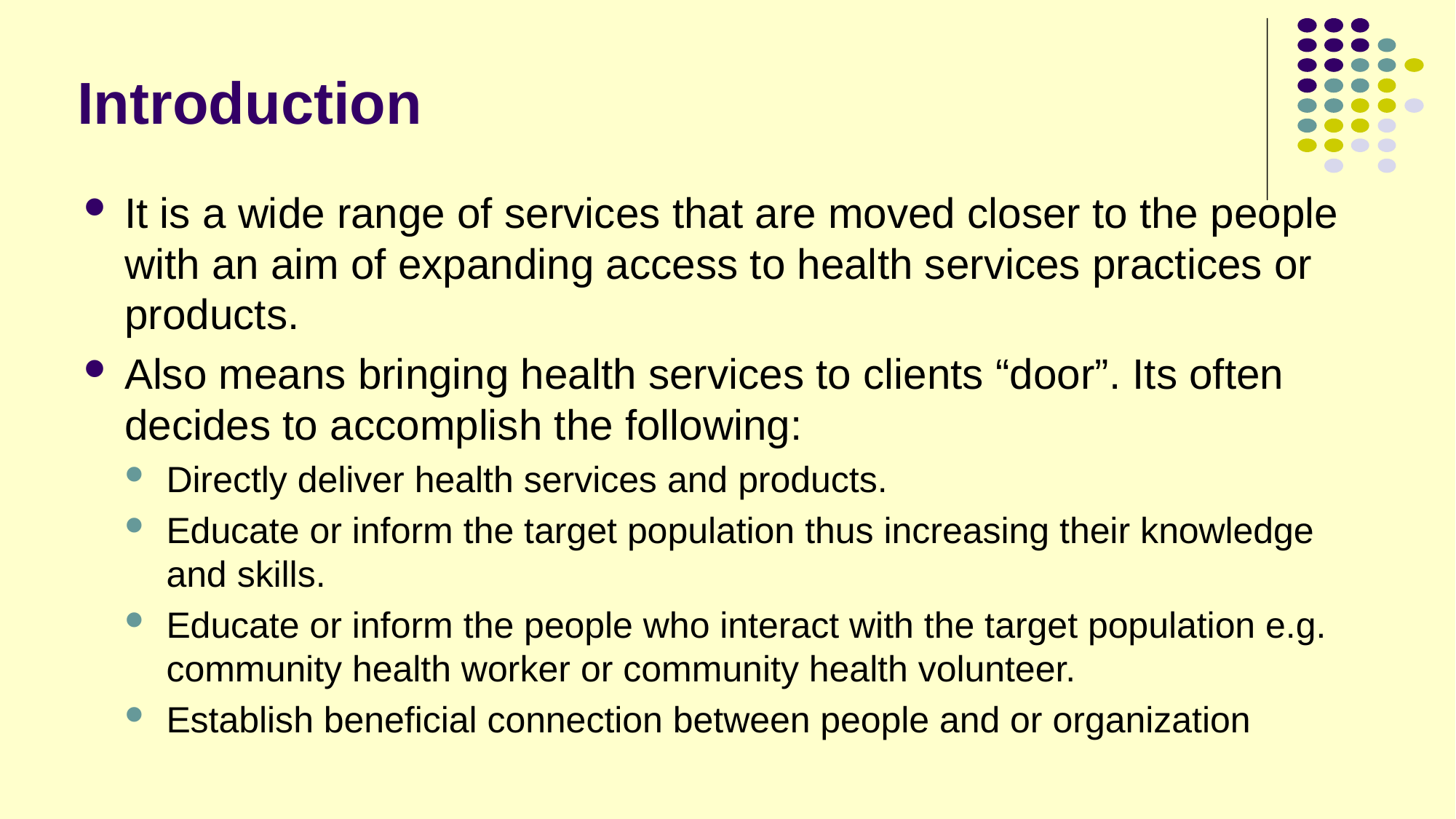

# Introduction
It is a wide range of services that are moved closer to the people with an aim of expanding access to health services practices or products.
Also means bringing health services to clients “door”. Its often decides to accomplish the following:
Directly deliver health services and products.
Educate or inform the target population thus increasing their knowledge and skills.
Educate or inform the people who interact with the target population e.g. community health worker or community health volunteer.
Establish beneficial connection between people and or organization